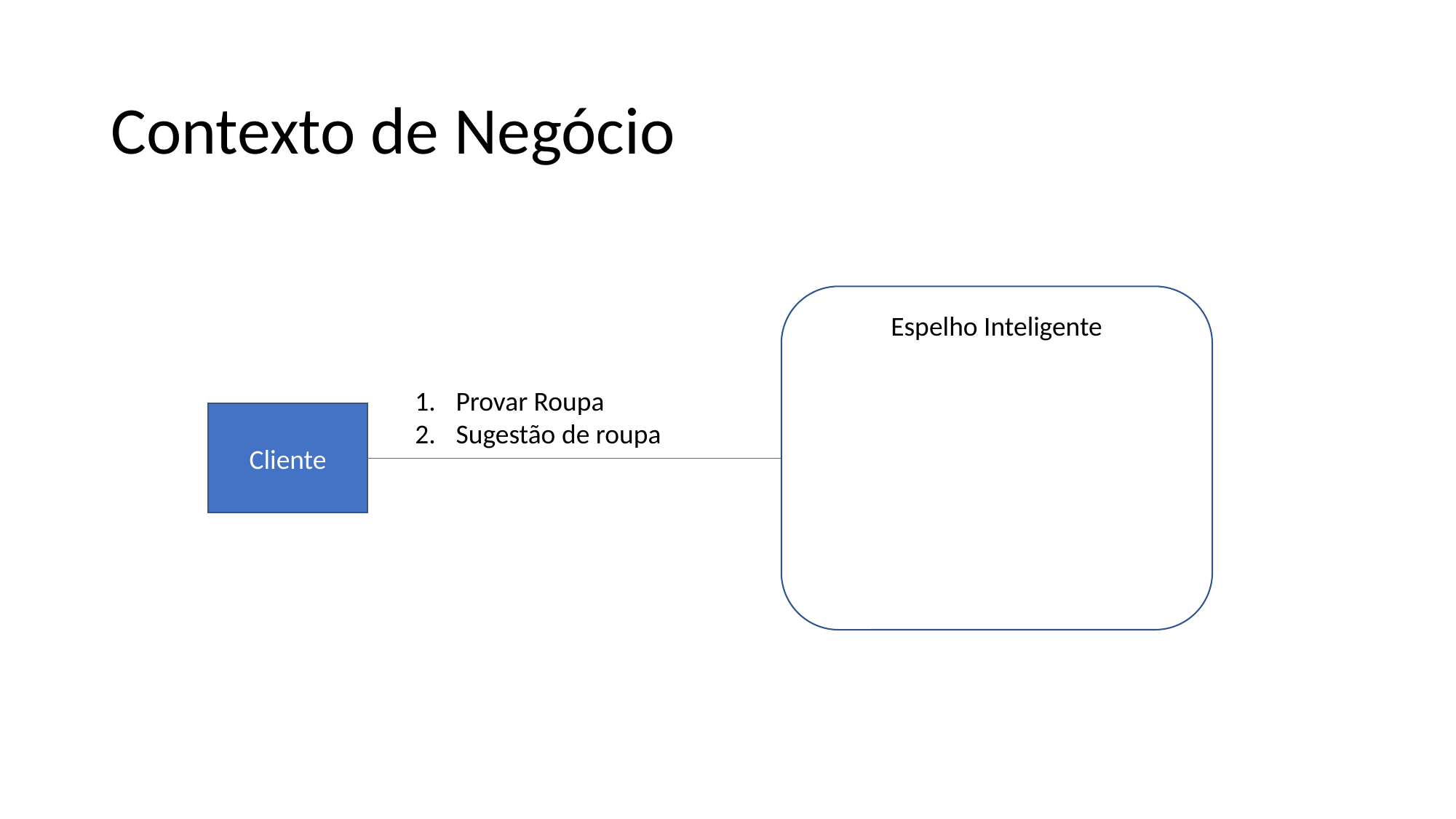

# Contexto de Negócio
Espelho Inteligente
Provar Roupa
Sugestão de roupa

Cliente